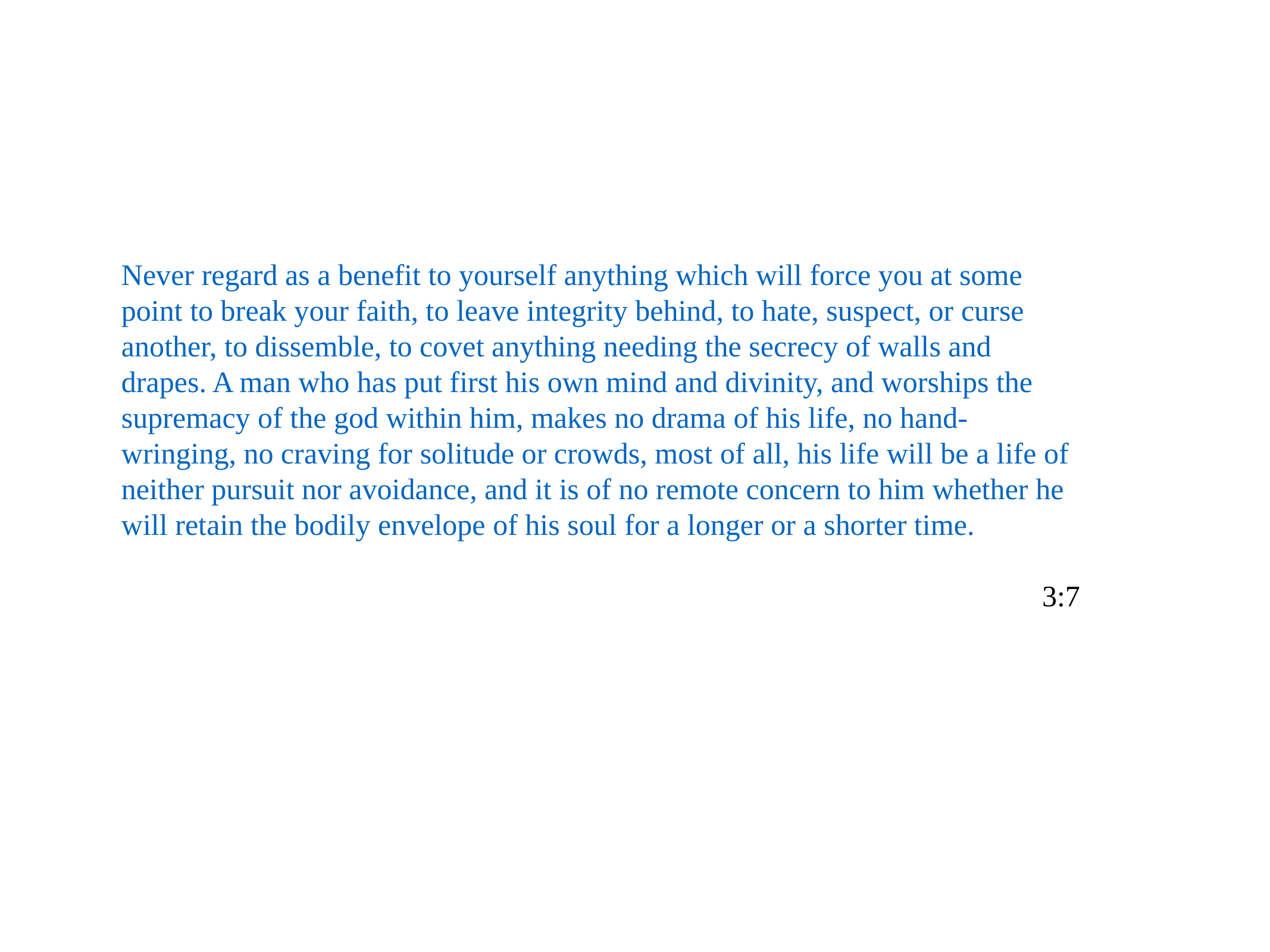

Never regard as a benefit to yourself anything which will force you at some point to break your faith, to leave integrity behind, to hate, suspect, or curse another, to dissemble, to covet anything needing the secrecy of walls and drapes. A man who has put first his own mind and divinity, and worships the supremacy of the god within him, makes no drama of his life, no hand-wringing, no craving for solitude or crowds, most of all, his life will be a life of neither pursuit nor avoidance, and it is of no remote concern to him whether he will retain the bodily envelope of his soul for a longer or a shorter time.

3:7